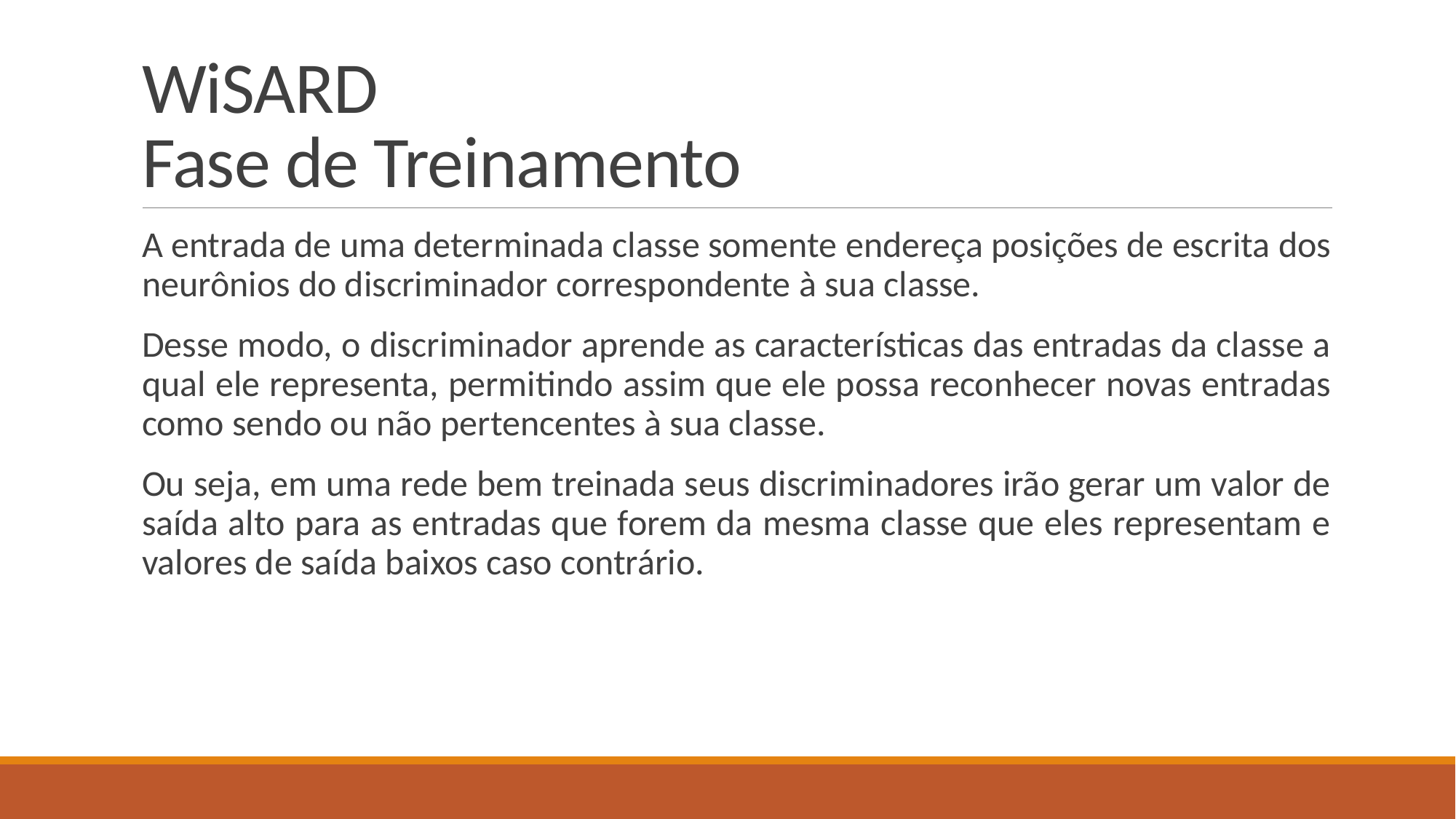

# WiSARD Fase de Treinamento
A entrada de uma determinada classe somente endereça posições de escrita dos neurônios do discriminador correspondente à sua classe.
Desse modo, o discriminador aprende as características das entradas da classe a qual ele representa, permitindo assim que ele possa reconhecer novas entradas como sendo ou não pertencentes à sua classe.
Ou seja, em uma rede bem treinada seus discriminadores irão gerar um valor de saída alto para as entradas que forem da mesma classe que eles representam e valores de saída baixos caso contrário.